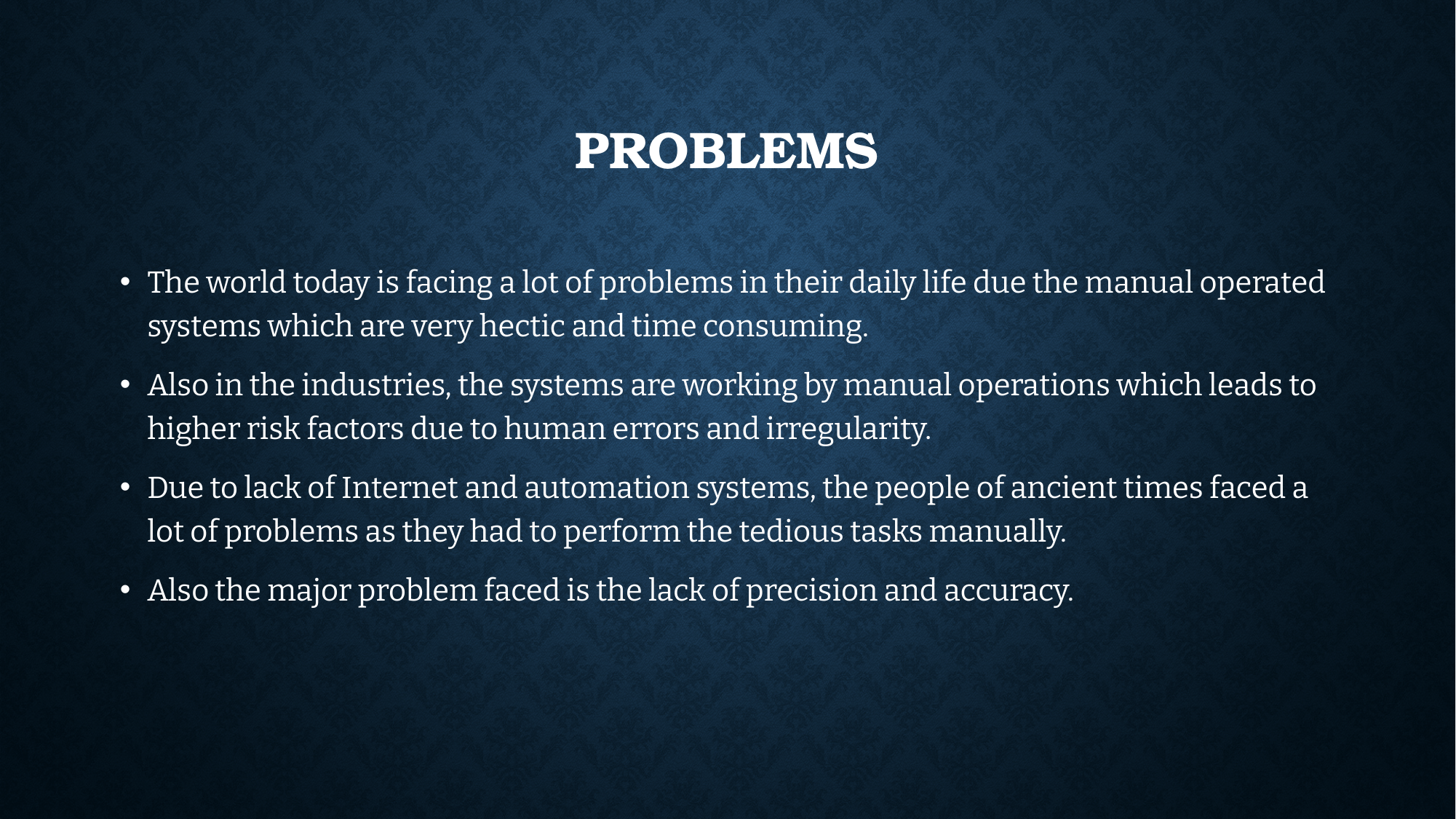

# PROBLEMS
The world today is facing a lot of problems in their daily life due the manual operated systems which are very hectic and time consuming.
Also in the industries, the systems are working by manual operations which leads to higher risk factors due to human errors and irregularity.
Due to lack of Internet and automation systems, the people of ancient times faced a lot of problems as they had to perform the tedious tasks manually.
Also the major problem faced is the lack of precision and accuracy.